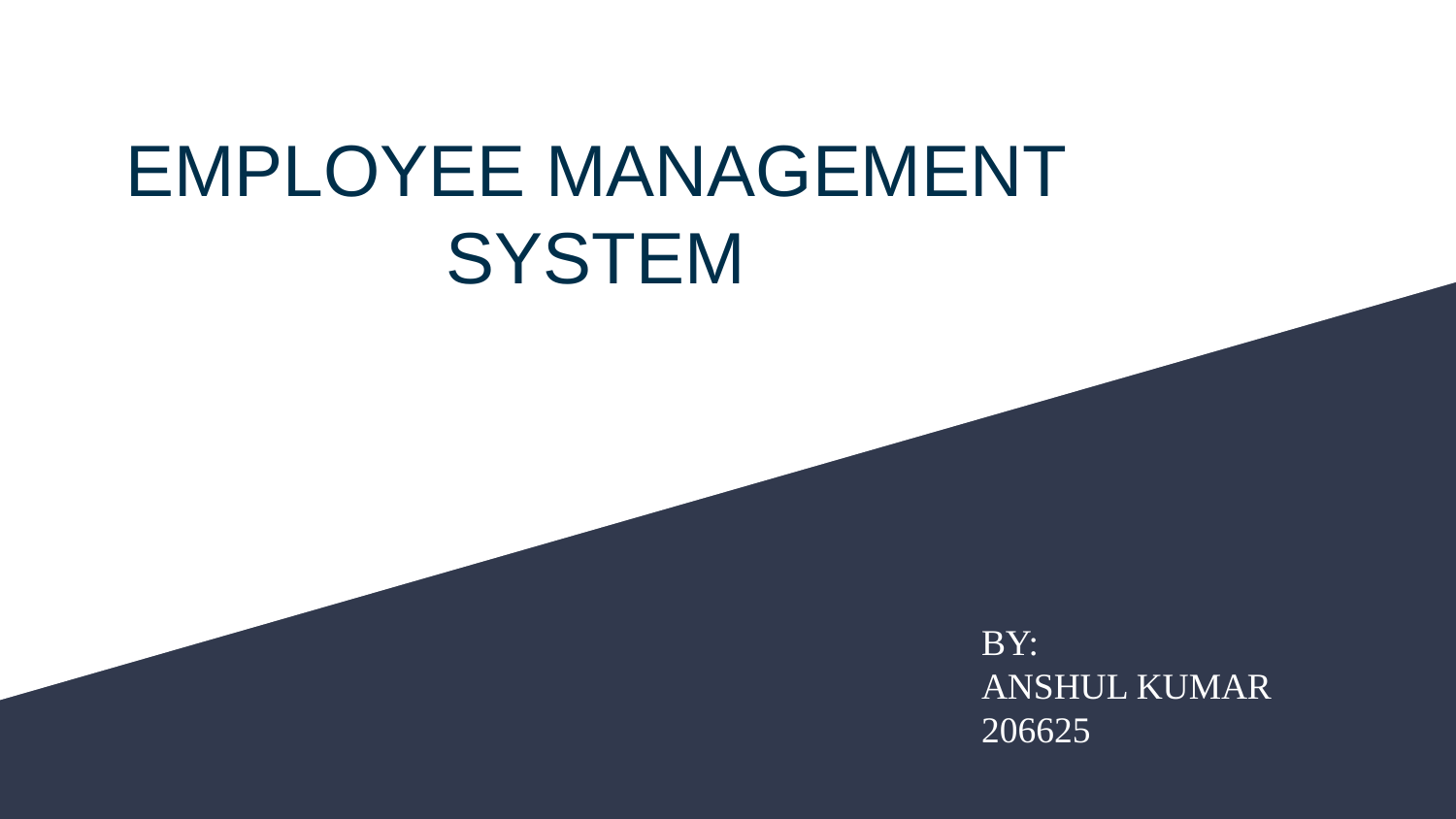

# EMPLOYEE MANAGEMENT SYSTEM

BY:
ANSHUL KUMAR
206625